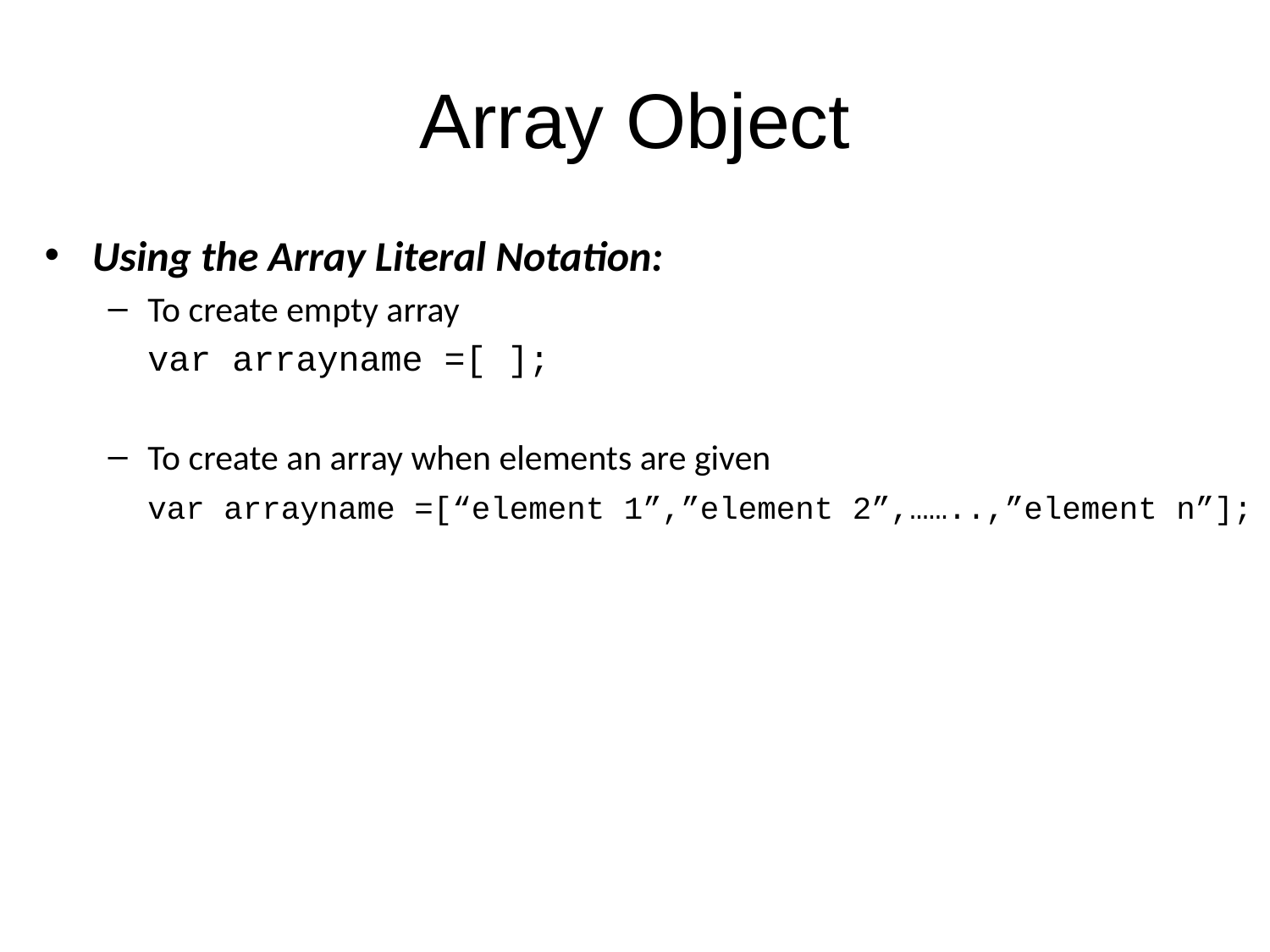

# Array Object
Using the Array Literal Notation:
To create empty array
	var arrayname =[ ];

To create an array when elements are given
	var arrayname =[“element 1”,”element 2”,……..,”element n”];